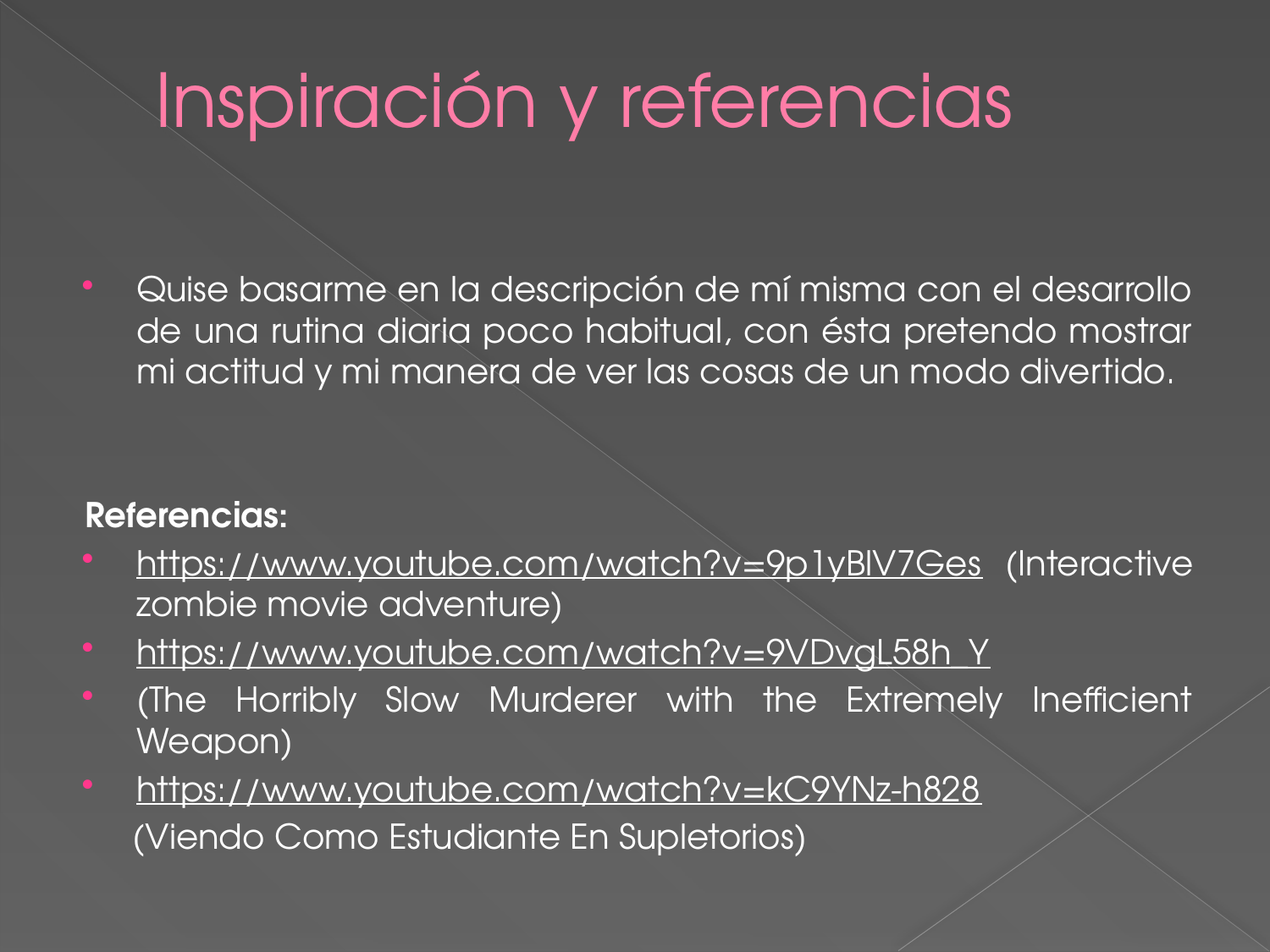

# Inspiración y referencias
Quise basarme en la descripción de mí misma con el desarrollo de una rutina diaria poco habitual, con ésta pretendo mostrar mi actitud y mi manera de ver las cosas de un modo divertido.

Referencias:
https://www.youtube.com/watch?v=9p1yBlV7Ges  (Interactive zombie movie adventure)
https://www.youtube.com/watch?v=9VDvgL58h_Y
(The Horribly Slow Murderer with the Extremely Inefficient Weapon)
https://www.youtube.com/watch?v=kC9YNz-h828
     (Viendo Como Estudiante En Supletorios)